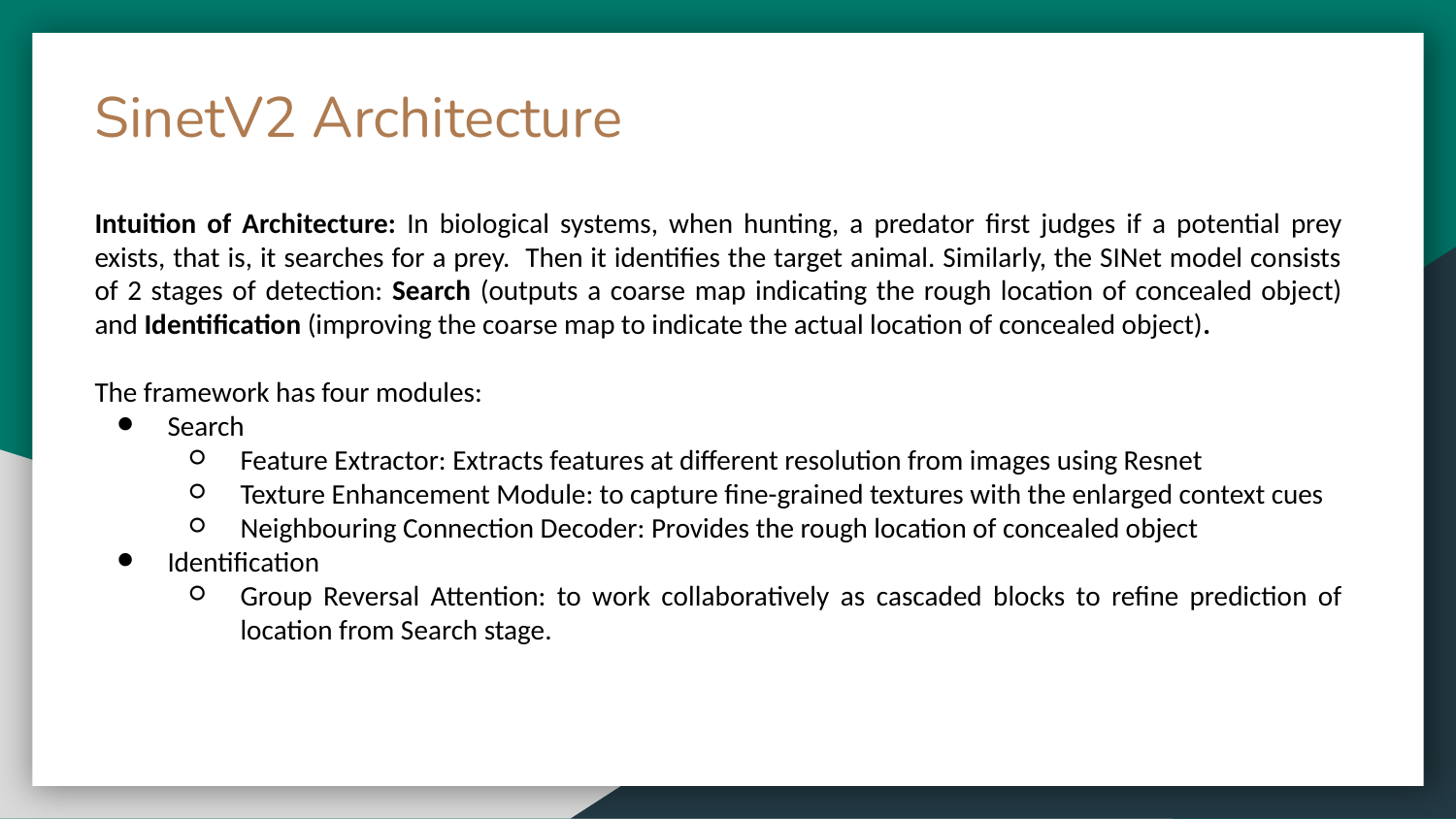

SinetV2 Architecture
Intuition of Architecture: In biological systems, when hunting, a predator first judges if a potential prey exists, that is, it searches for a prey.  Then it identifies the target animal. Similarly, the SINet model consists of 2 stages of detection: Search (outputs a coarse map indicating the rough location of concealed object) and Identification (improving the coarse map to indicate the actual location of concealed object).

The framework has four modules:
Search
Feature Extractor: Extracts features at different resolution from images using Resnet
Texture Enhancement Module: to capture fine-grained textures with the enlarged context cues
Neighbouring Connection Decoder: Provides the rough location of concealed object
Identification
Group Reversal Attention: to work collaboratively as cascaded blocks to refine prediction of location from Search stage.